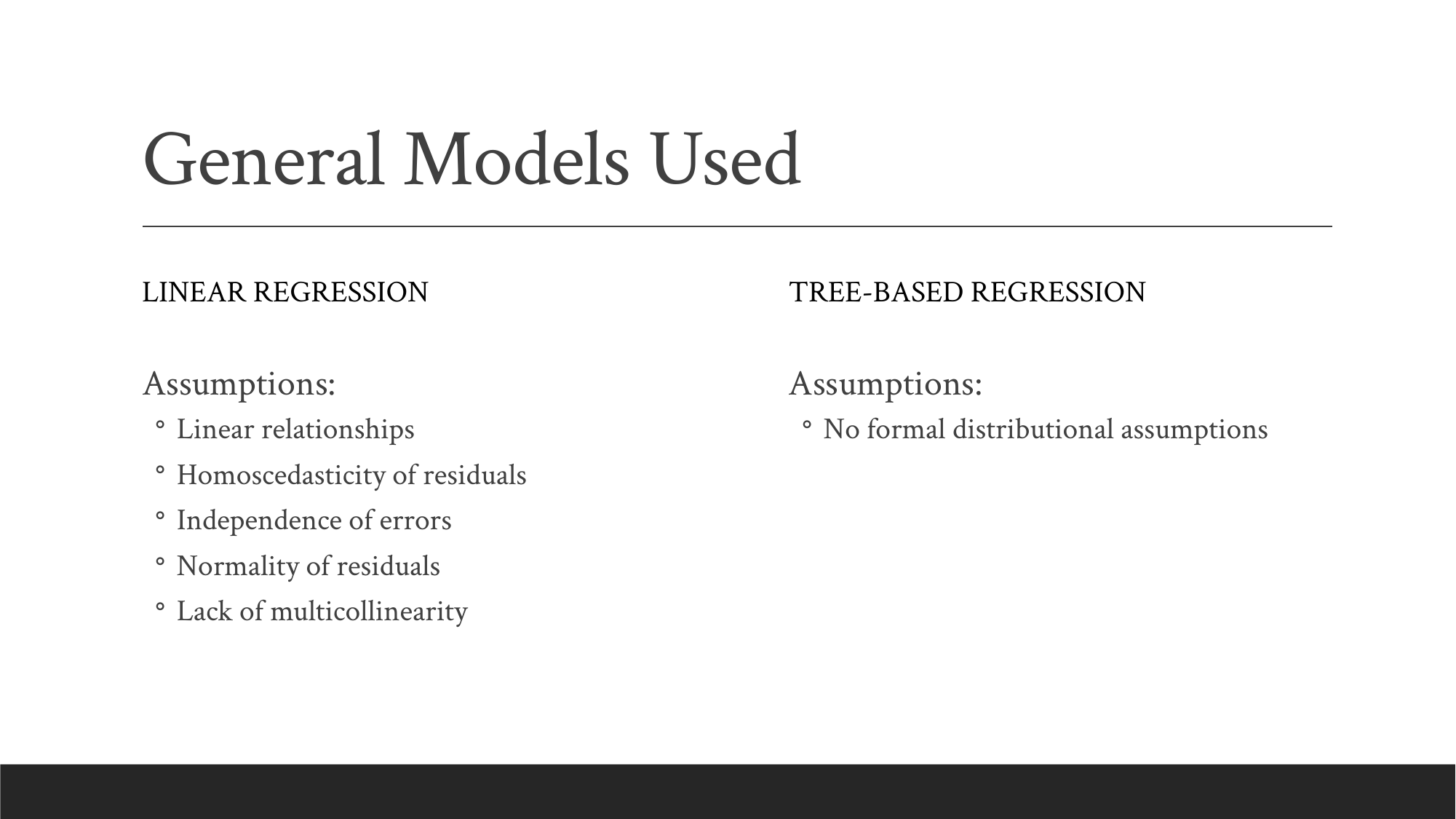

# General Models Used
Linear regression
Tree-Based Regression
Assumptions:
No formal distributional assumptions
Assumptions:
Linear relationships
Homoscedasticity of residuals
Independence of errors
Normality of residuals
Lack of multicollinearity